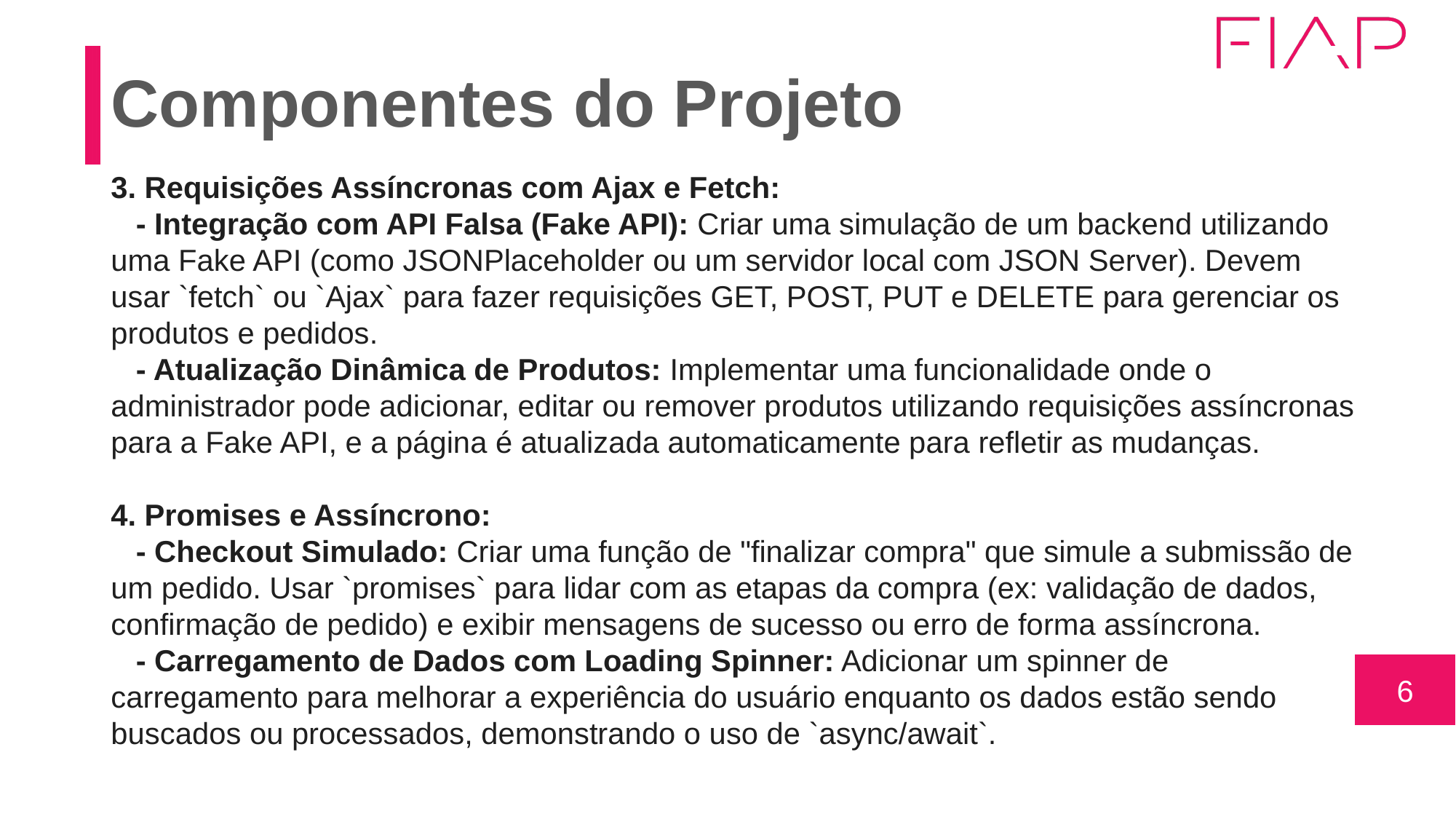

# Componentes do Projeto
3. Requisições Assíncronas com Ajax e Fetch:
   - Integração com API Falsa (Fake API): Criar uma simulação de um backend utilizando uma Fake API (como JSONPlaceholder ou um servidor local com JSON Server). Devem usar `fetch` ou `Ajax` para fazer requisições GET, POST, PUT e DELETE para gerenciar os produtos e pedidos.
   - Atualização Dinâmica de Produtos: Implementar uma funcionalidade onde o administrador pode adicionar, editar ou remover produtos utilizando requisições assíncronas para a Fake API, e a página é atualizada automaticamente para refletir as mudanças.
4. Promises e Assíncrono:
   - Checkout Simulado: Criar uma função de "finalizar compra" que simule a submissão de um pedido. Usar `promises` para lidar com as etapas da compra (ex: validação de dados, confirmação de pedido) e exibir mensagens de sucesso ou erro de forma assíncrona.
   - Carregamento de Dados com Loading Spinner: Adicionar um spinner de carregamento para melhorar a experiência do usuário enquanto os dados estão sendo buscados ou processados, demonstrando o uso de `async/await`.

6